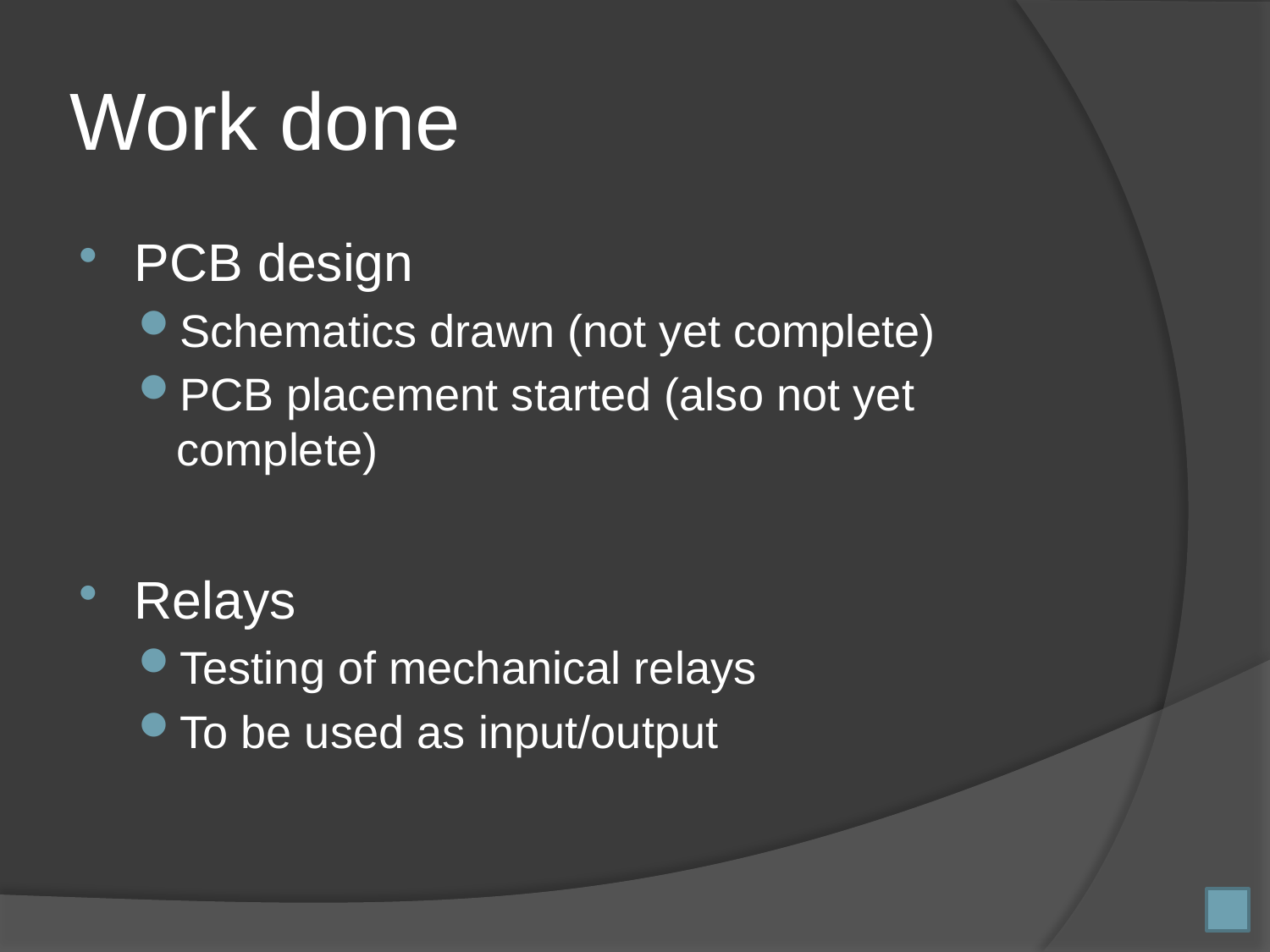

# Work done
PCB design
Schematics drawn (not yet complete)
PCB placement started (also not yet complete)

Relays
Testing of mechanical relays
To be used as input/output